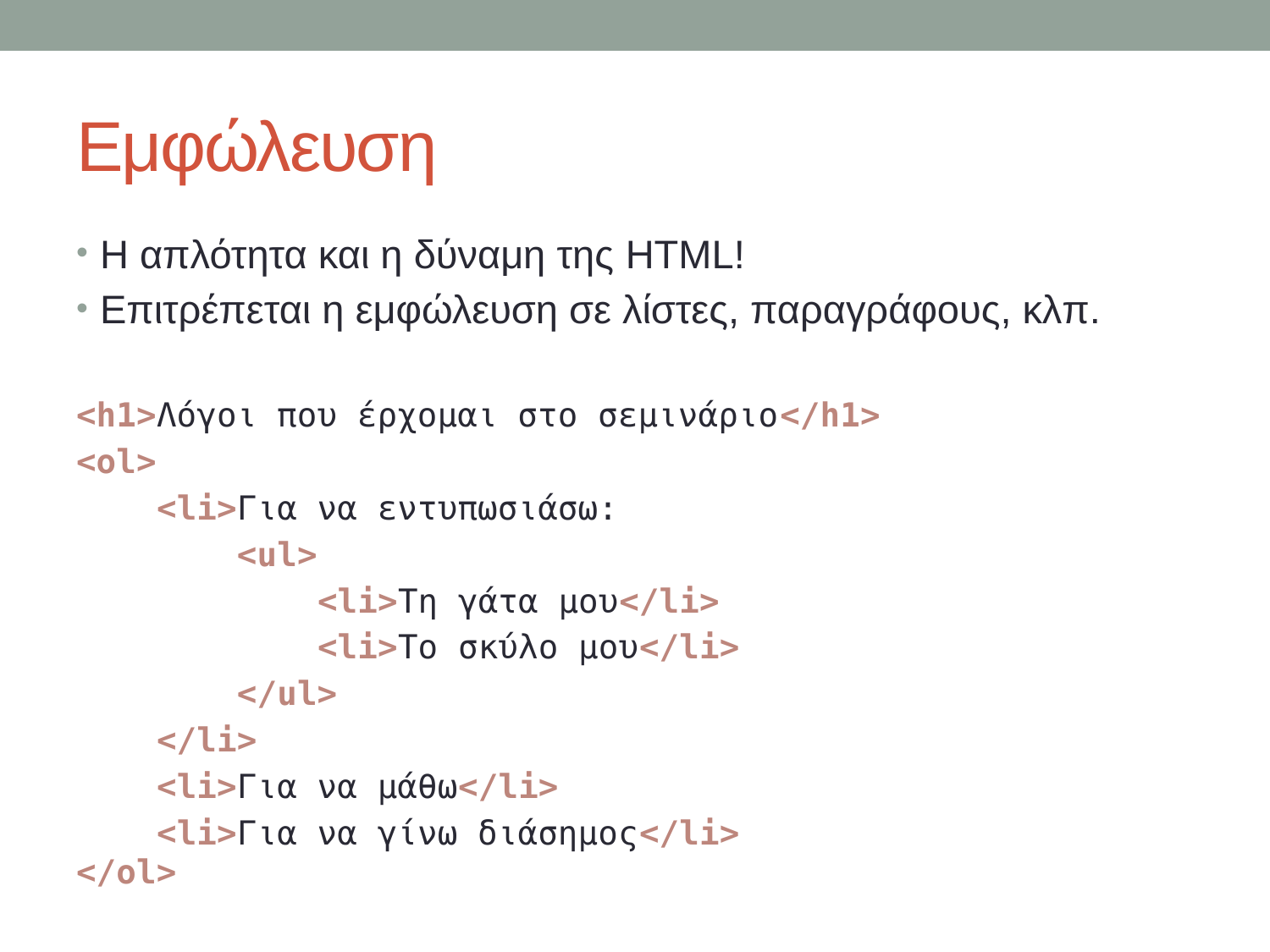

# Εμφώλευση
Η απλότητα και η δύναμη της HTML!
Επιτρέπεται η εμφώλευση σε λίστες, παραγράφους, κλπ.

<h1>Λόγοι που έρχομαι στο σεμινάριο</h1>
<ol>
    <li>Για να εντυπωσιάσω:
        <ul>
            <li>Τη γάτα μου</li>
            <li>Το σκύλο μου</li>
        </ul>
    </li>
    <li>Για να μάθω</li>
    <li>Για να γίνω διάσημος</li>
</ol>